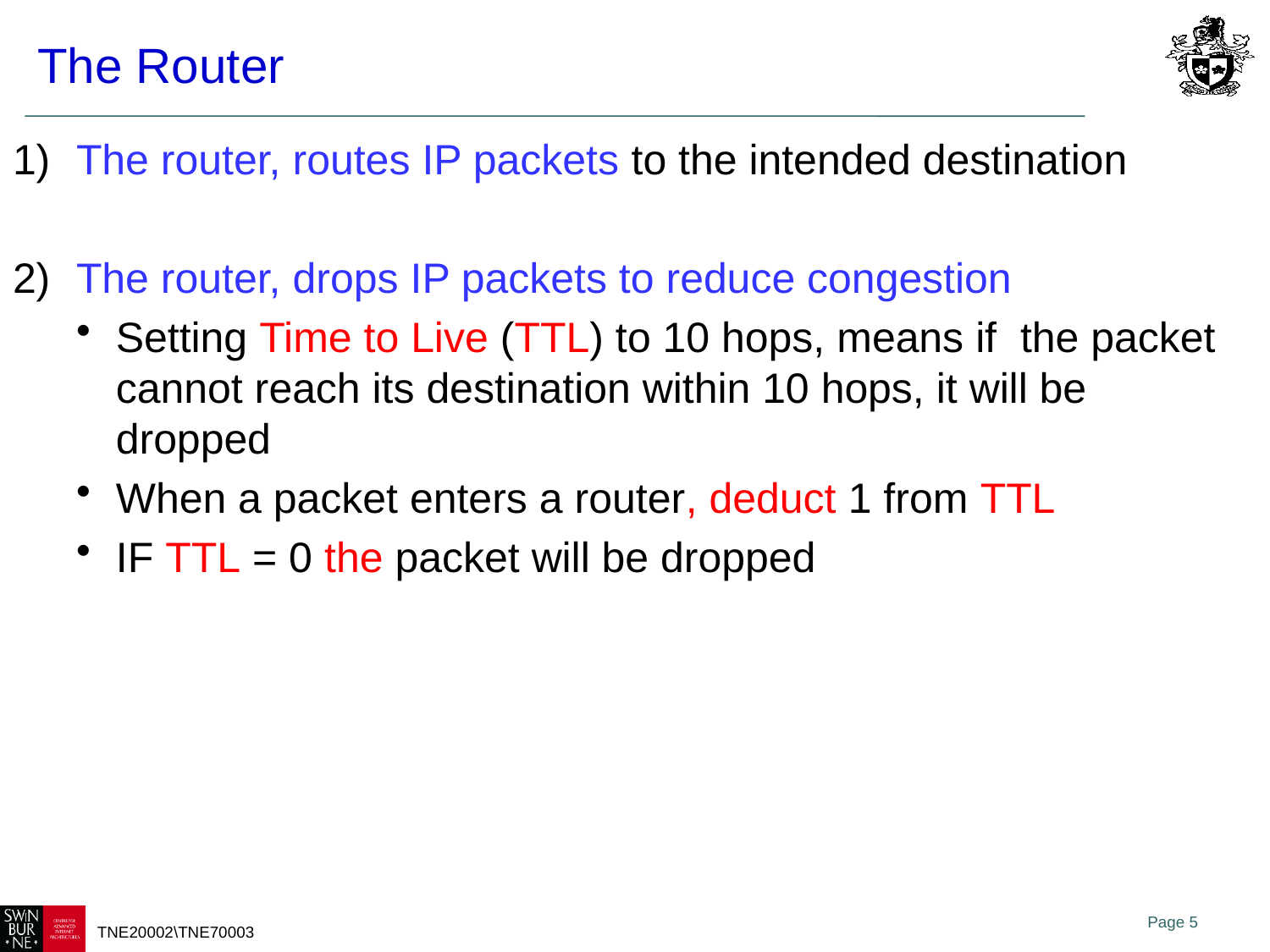

# The Router
The router, routes IP packets to the intended destination

The router, drops IP packets to reduce congestion
Setting Time to Live (TTL) to 10 hops, means if  the packet cannot reach its destination within 10 hops, it will be dropped
When a packet enters a router, deduct 1 from TTL
IF TTL = 0 the packet will be dropped

Page 5
TNE20002\TNE70003